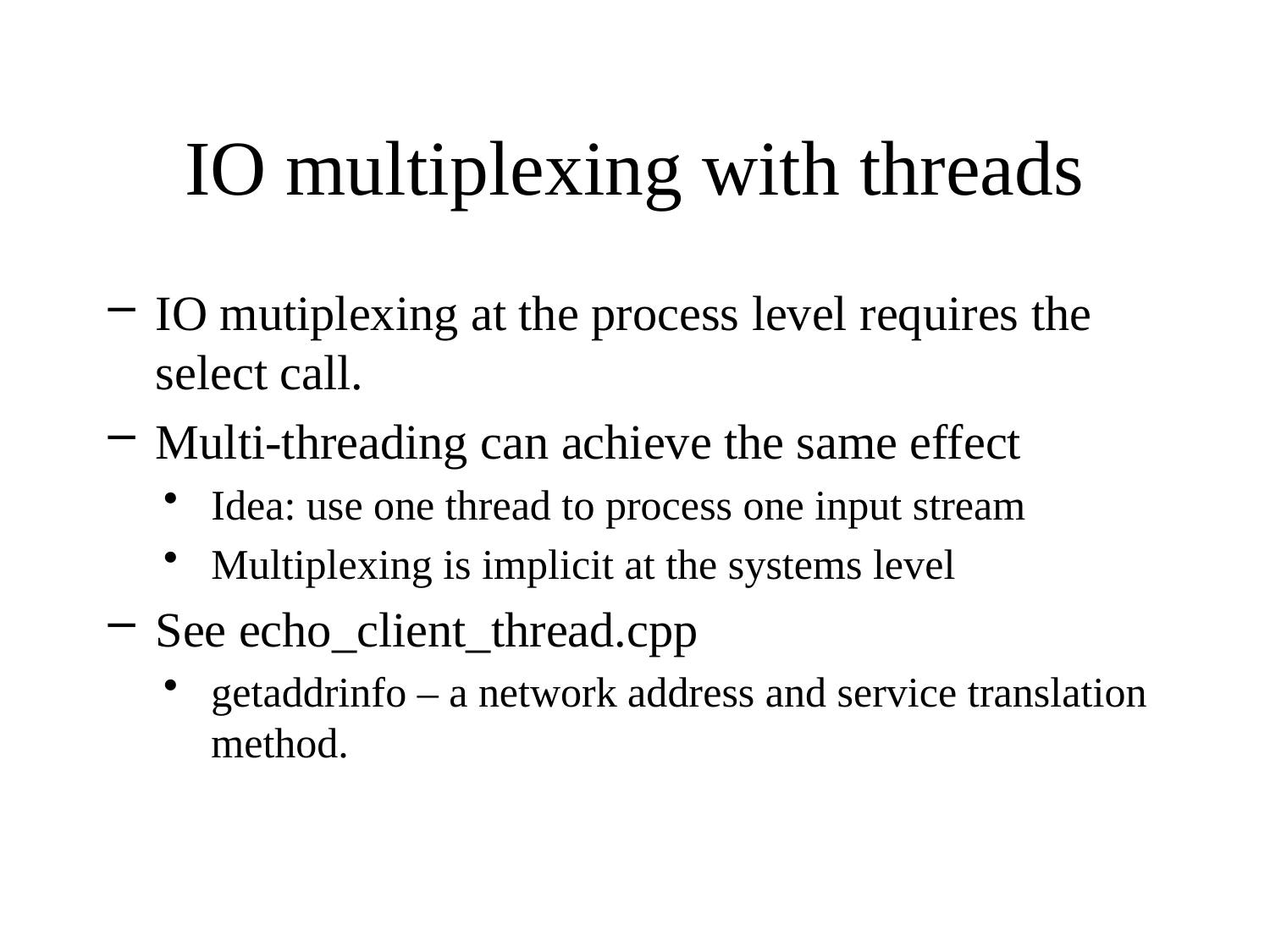

# IO multiplexing with threads
IO mutiplexing at the process level requires the select call.
Multi-threading can achieve the same effect
Idea: use one thread to process one input stream
Multiplexing is implicit at the systems level
See echo_client_thread.cpp
getaddrinfo – a network address and service translation method.